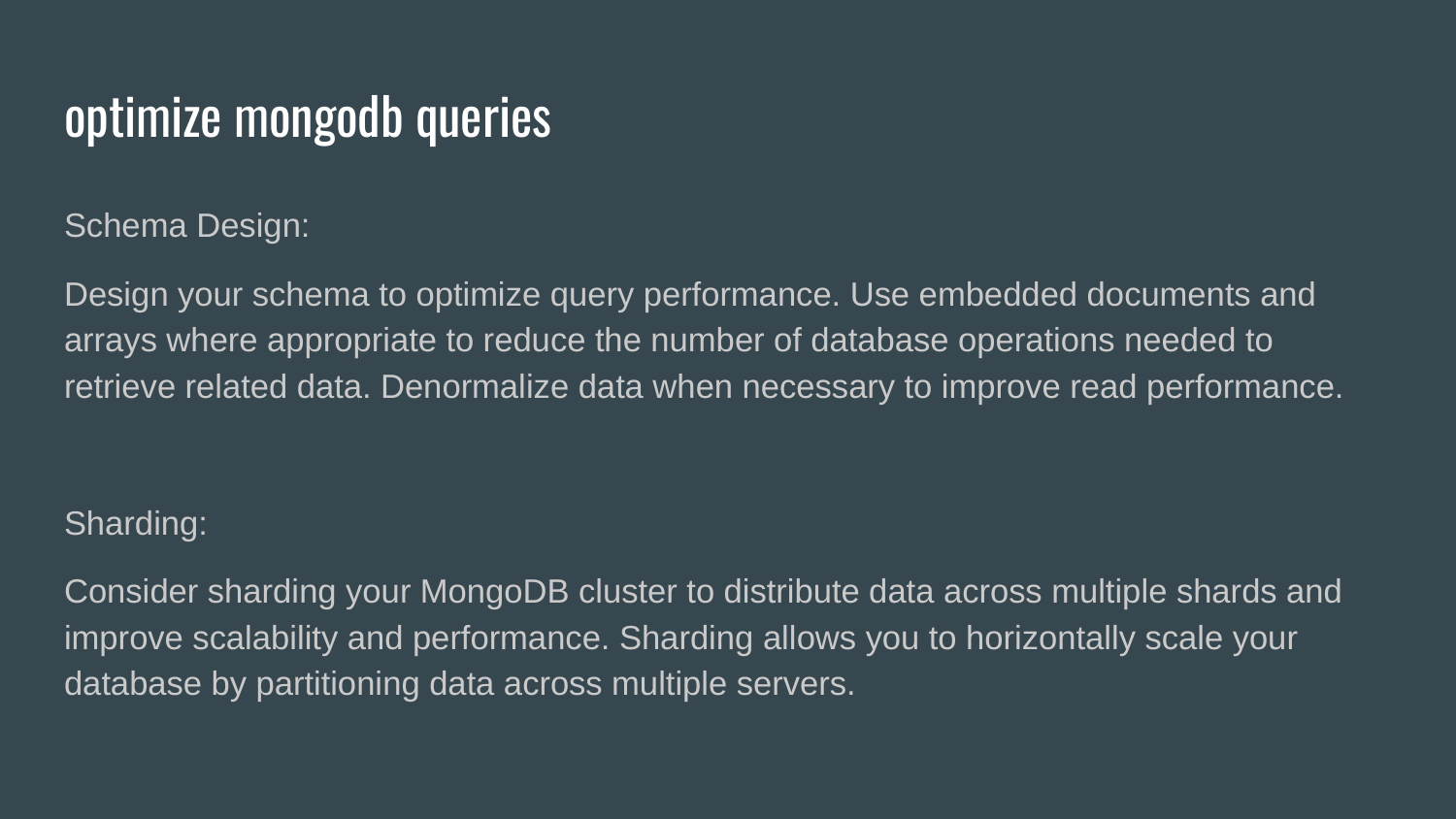

# optimize mongodb queries
Schema Design:
Design your schema to optimize query performance. Use embedded documents and arrays where appropriate to reduce the number of database operations needed to retrieve related data. Denormalize data when necessary to improve read performance.

Sharding:
Consider sharding your MongoDB cluster to distribute data across multiple shards and improve scalability and performance. Sharding allows you to horizontally scale your database by partitioning data across multiple servers.